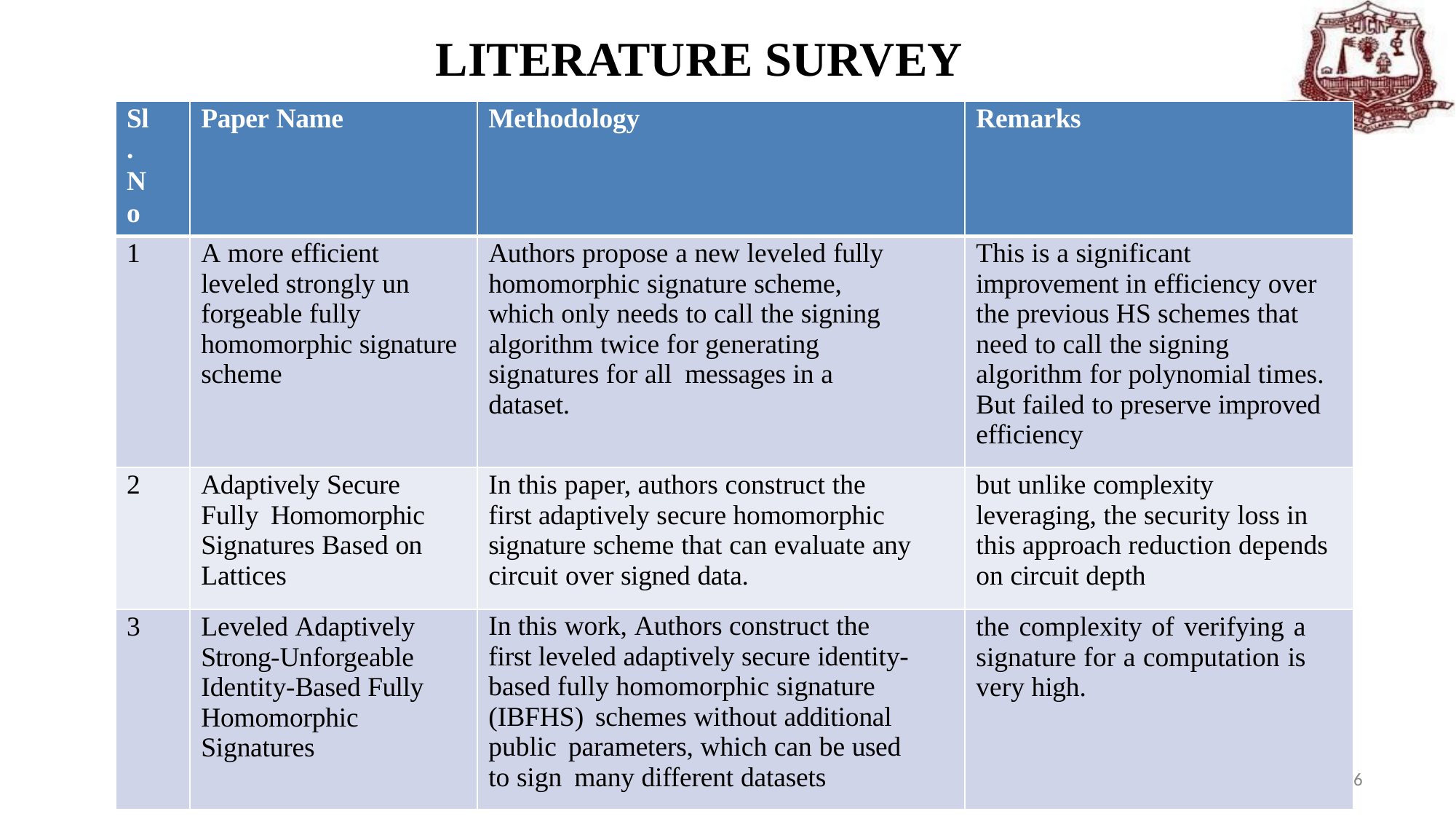

# LITERATURE SURVEY
| Sl . N o | Paper Name | Methodology | Remarks |
| --- | --- | --- | --- |
| 1 | A more efficient leveled strongly un forgeable fully homomorphic signature scheme | Authors propose a new leveled fully homomorphic signature scheme, which only needs to call the signing algorithm twice for generating signatures for all messages in a dataset. | This is a significant improvement in efficiency over the previous HS schemes that need to call the signing algorithm for polynomial times. But failed to preserve improved efficiency |
| 2 | Adaptively Secure Fully Homomorphic Signatures Based on Lattices | In this paper, authors construct the first adaptively secure homomorphic signature scheme that can evaluate any circuit over signed data. | but unlike complexity leveraging, the security loss in this approach reduction depends on circuit depth |
| 3 | Leveled Adaptively Strong-Unforgeable Identity-Based Fully Homomorphic Signatures | In this work, Authors construct the first leveled adaptively secure identity- based fully homomorphic signature (IBFHS) schemes without additional public parameters, which can be used to sign many different datasets | the complexity of verifying a signature for a computation is very high. |
6
Dept. of CSE, SJCIT